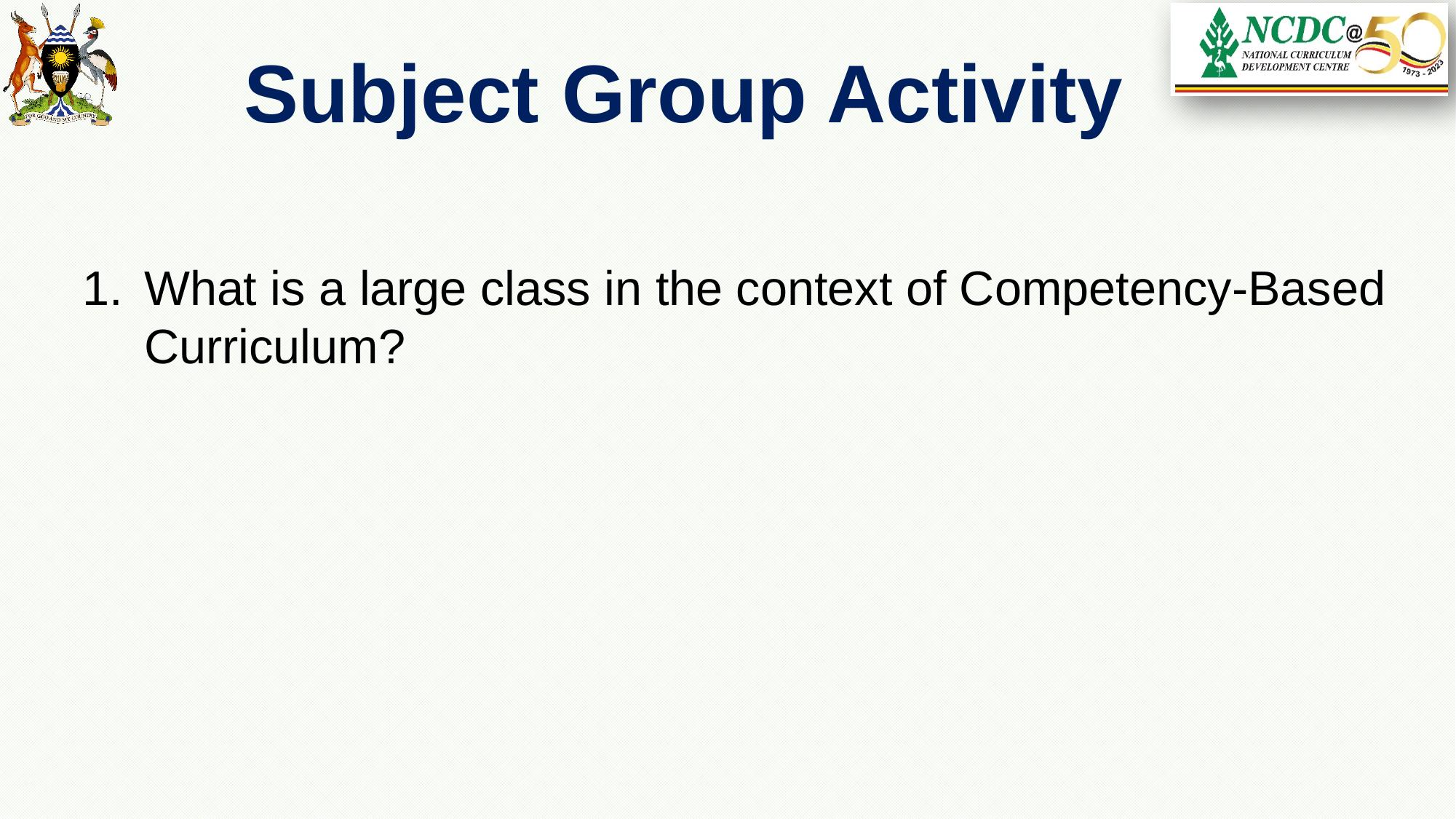

# Subject Group Activity

What is a large class in the context of Competency-Based Curriculum?